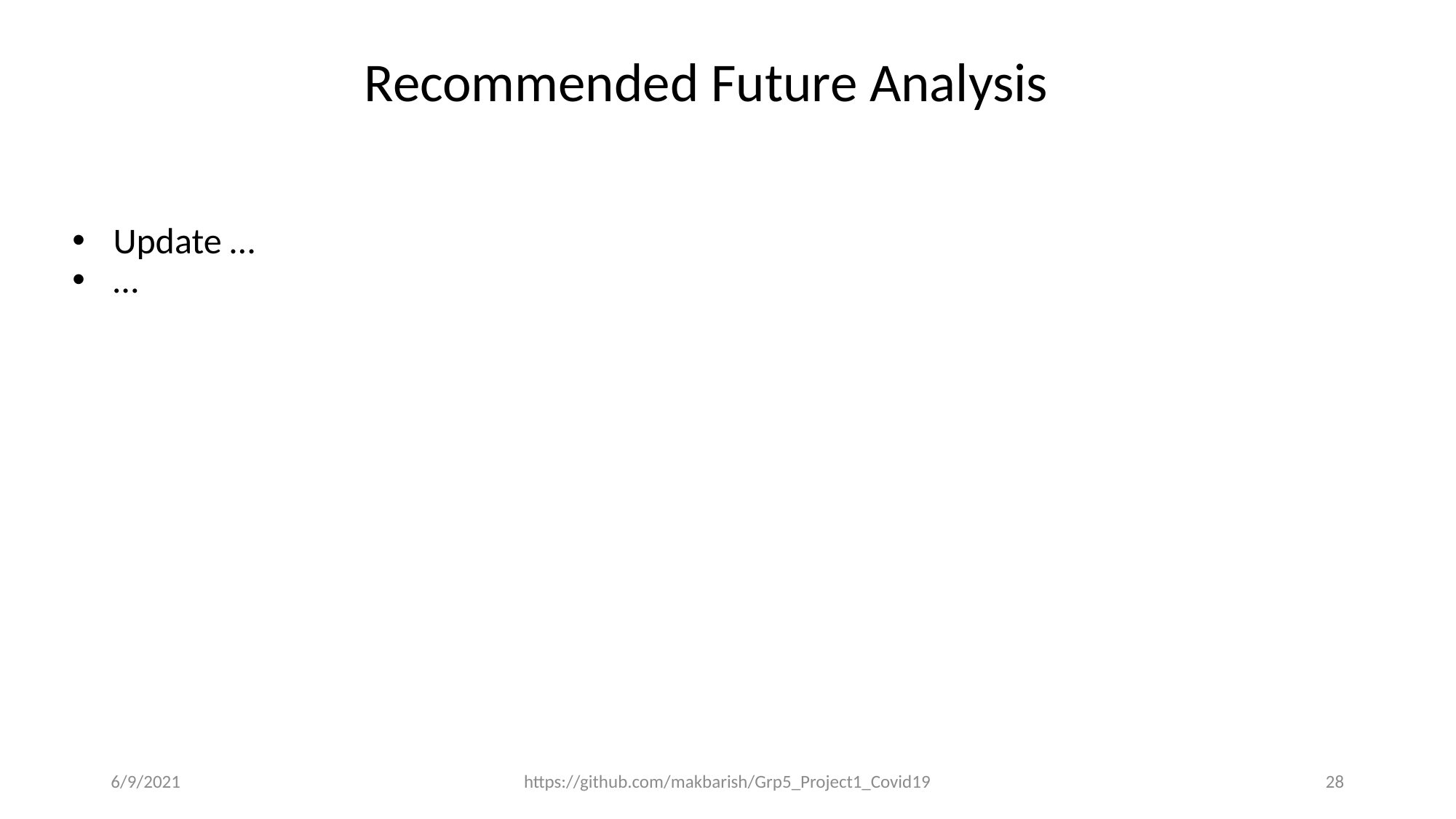

Recommended Future Analysis
Update …
…

6/9/2021
https://github.com/makbarish/Grp5_Project1_Covid19
28